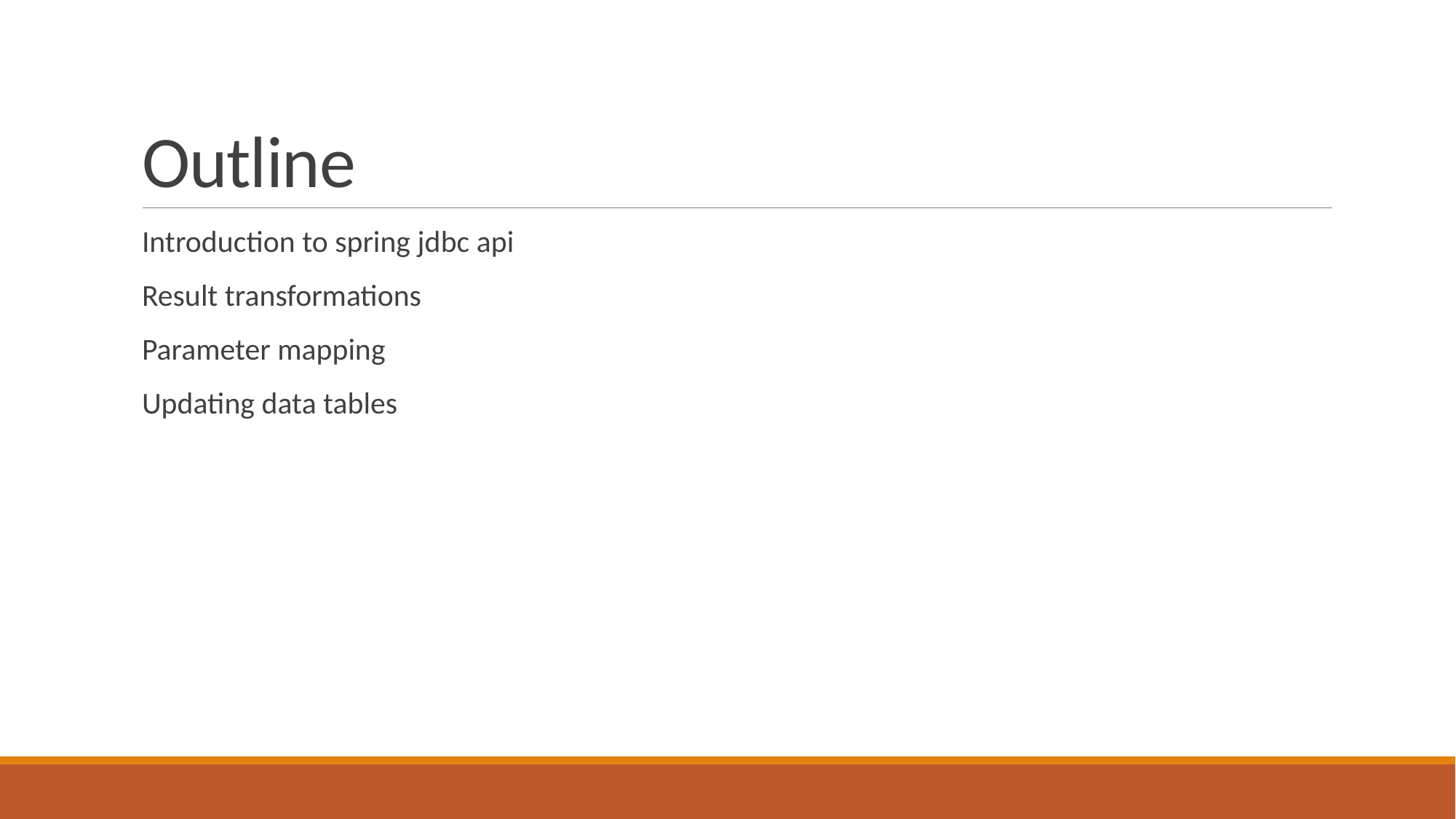

# Outline
Introduction to spring jdbc api
Result transformations
Parameter mapping
Updating data tables